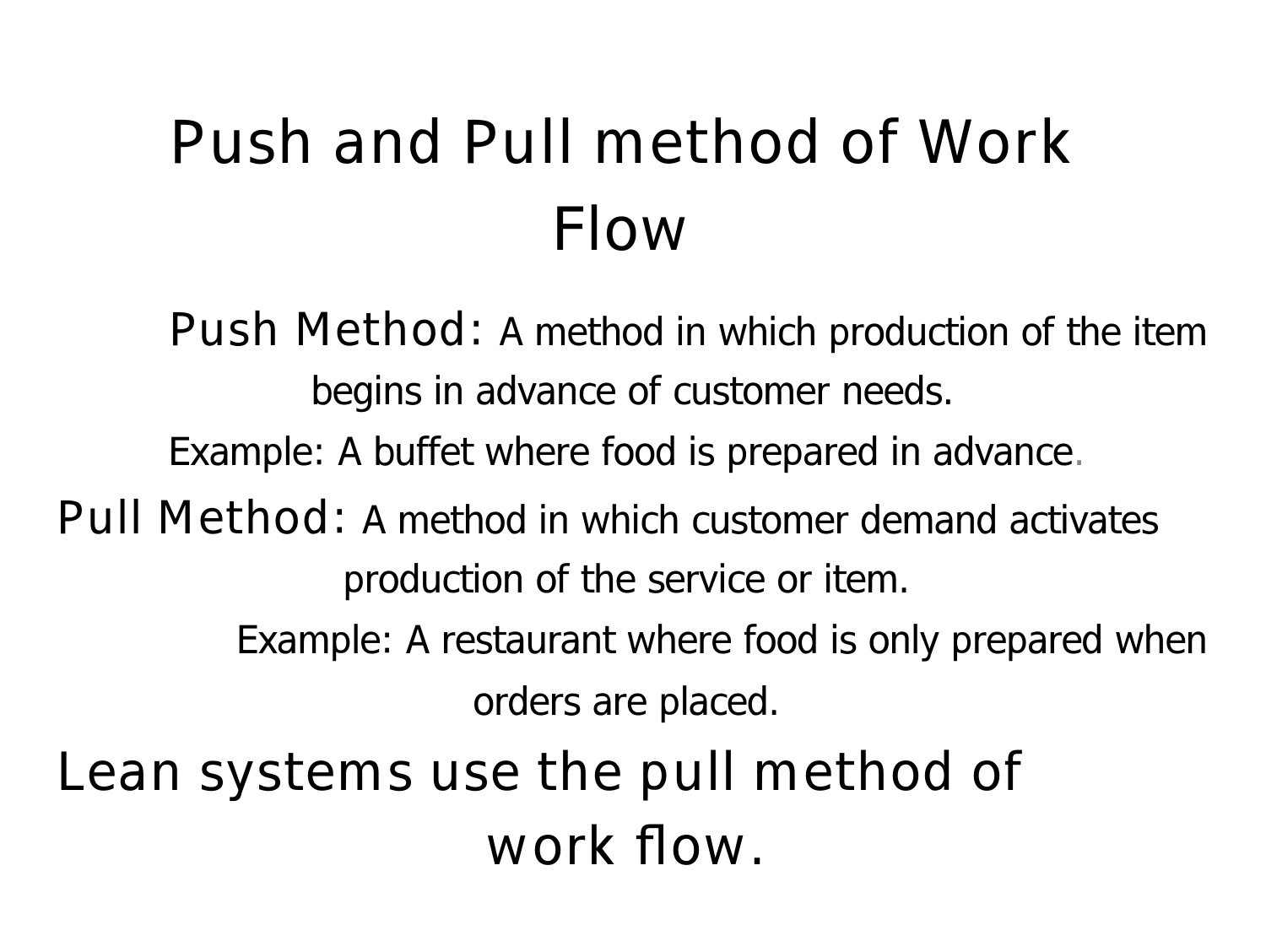

Push and Pull method of Work
Flow
Push Method: A method in which production of the item
begins in advance of customer needs.
Example: A buffet where food is prepared in advance.
Pull Method: A method in which customer demand activates
production of the service or item.
Example: A restaurant where food is only prepared when
orders are placed.
Lean systems use the pull method of
work flow.